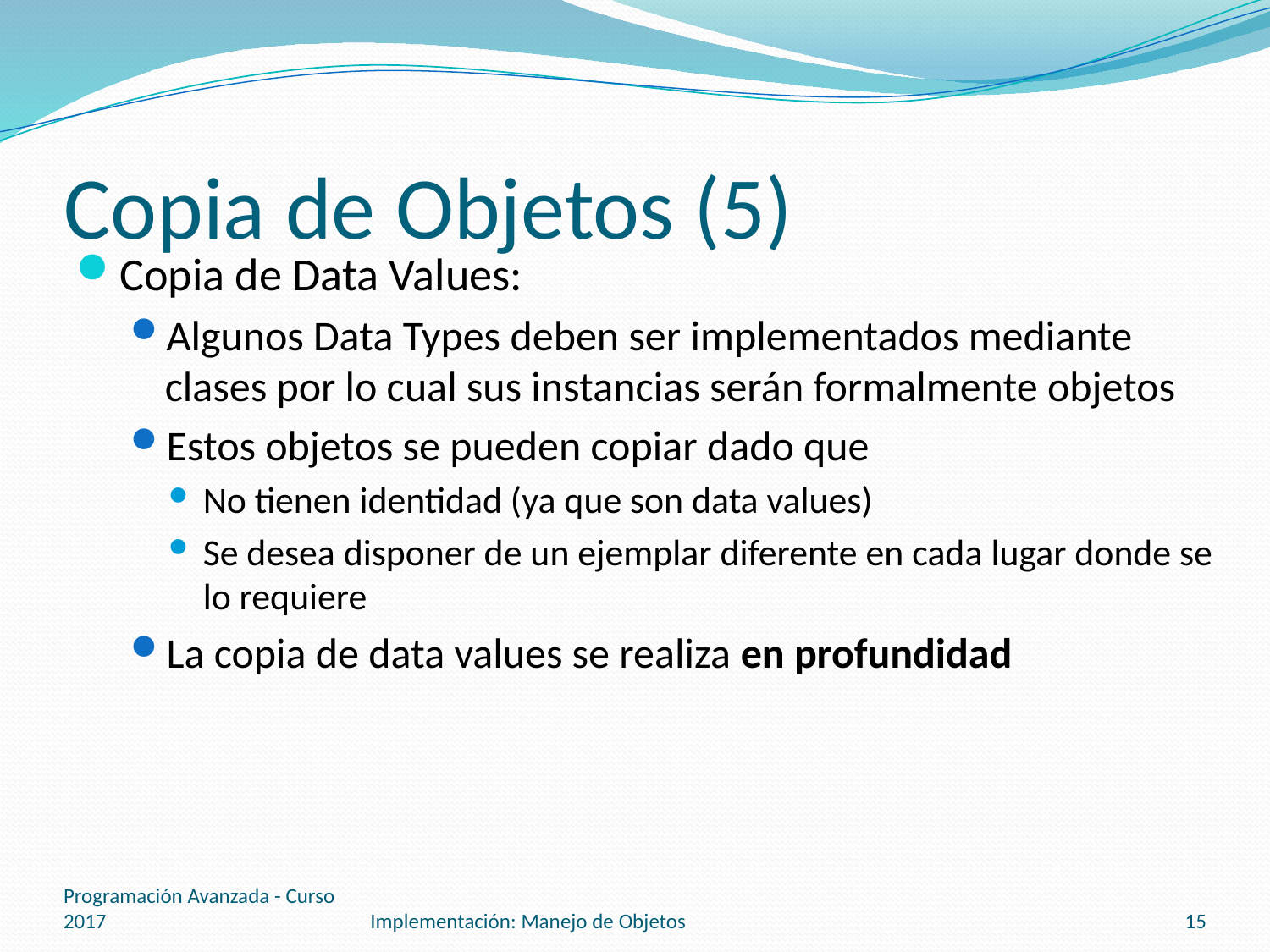

# Copia de Objetos (5)
Copia de Data Values:
Algunos Data Types deben ser implementados mediante clases por lo cual sus instancias serán formalmente objetos
Estos objetos se pueden copiar dado que
No tienen identidad (ya que son data values)
Se desea disponer de un ejemplar diferente en cada lugar donde se lo requiere
La copia de data values se realiza en profundidad
Programación Avanzada - Curso 2017
Implementación: Manejo de Objetos
15